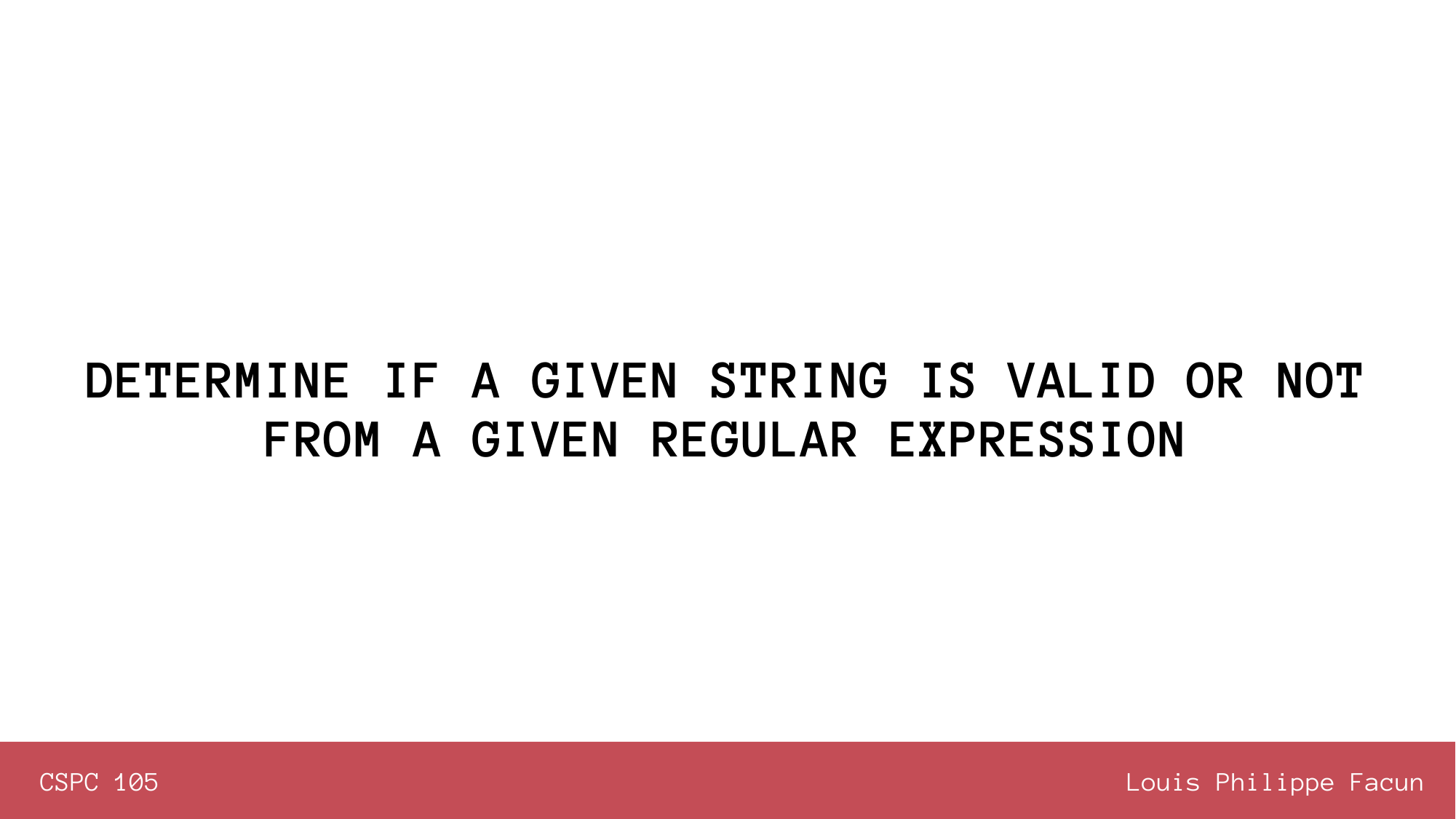

# DETERMINE IF A GIVEN STRING IS VALID OR NOT FROM A GIVEN REGULAR EXPRESSION

CSPC 105
Louis Philippe Facun